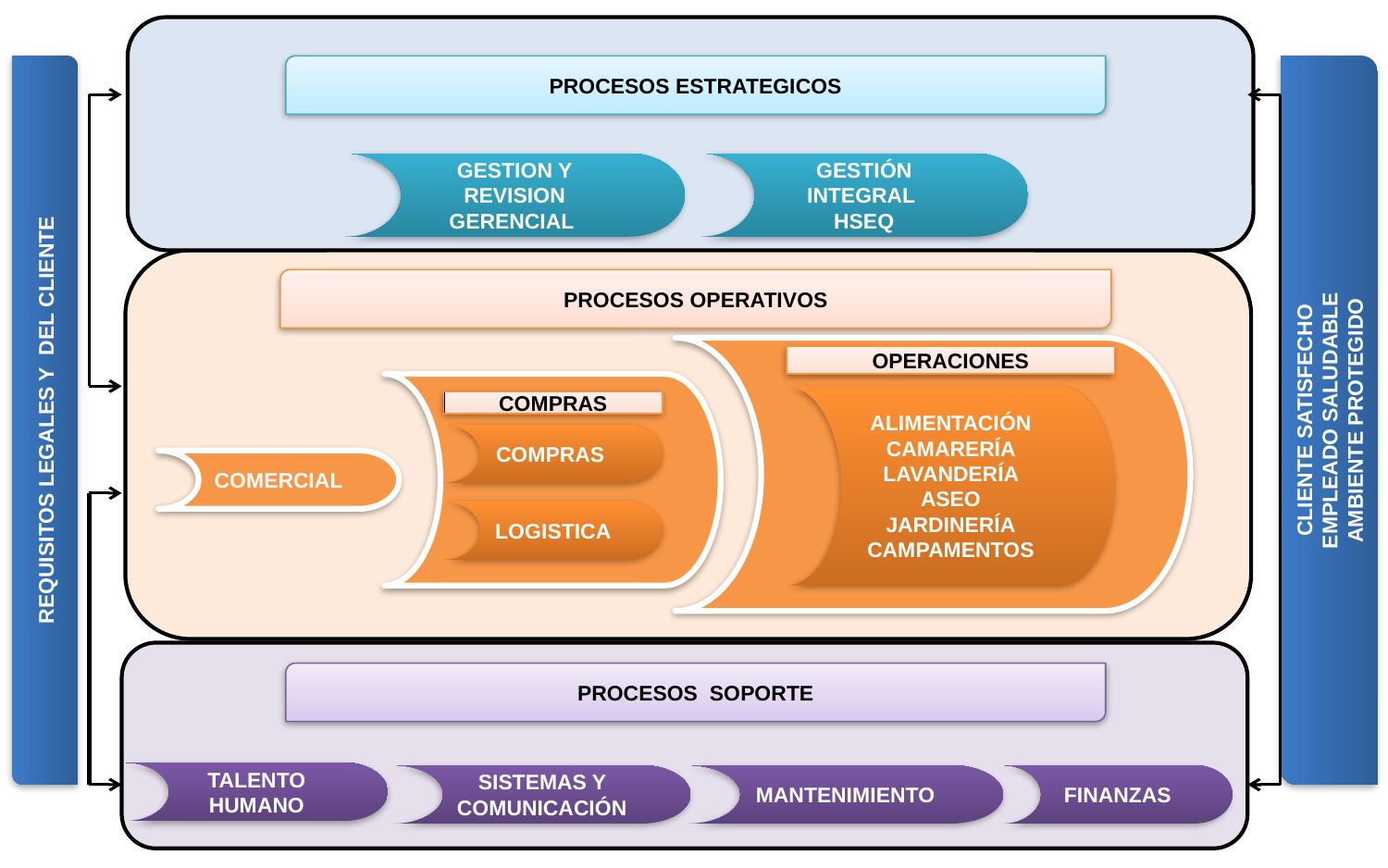

PROCESOS ESTRATEGICOS
GESTION Y REVISION GERENCIAL
GESTIÓN INTEGRAL
HSEQ

PROCESOS OPERATIVOS

CLIENTE SATISFECHO
EMPLEADO SALUDABLE
AMBIENTE PROTEGIDO
REQUISITOS LEGALES Y  DEL CLIENTE
COMPRAS
COMERCIAL
LOGISTICA

PROCESOS  SOPORTE
TALENTO HUMANO
MANTENIMIENTO
FINANZAS
SISTEMAS Y COMUNICACIÓN

OPERACIONES

ALIMENTACIÓN
CAMARERÍA LAVANDERÍA ASEO
JARDINERÍA
CAMPAMENTOS

COMPRAS